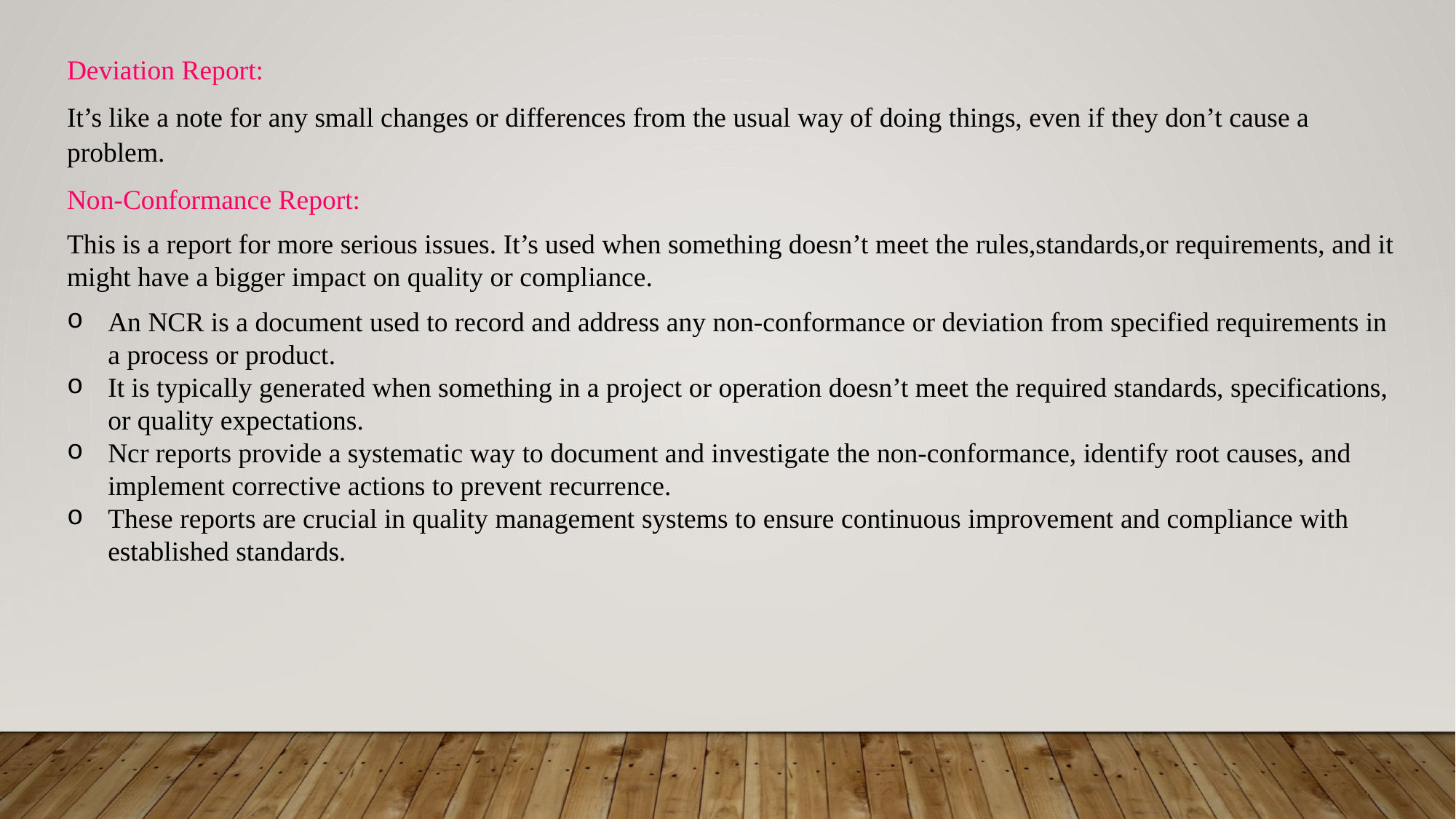

Deviation Report:
It’s like a note for any small changes or differences from the usual way of doing things, even if they don’t cause a problem.
Non-Conformance Report:
This is a report for more serious issues. It’s used when something doesn’t meet the rules,standards,or requirements, and it might have a bigger impact on quality or compliance.
An NCR is a document used to record and address any non-conformance or deviation from specified requirements in a process or product.
It is typically generated when something in a project or operation doesn’t meet the required standards, specifications, or quality expectations.
Ncr reports provide a systematic way to document and investigate the non-conformance, identify root causes, and implement corrective actions to prevent recurrence.
These reports are crucial in quality management systems to ensure continuous improvement and compliance with established standards.